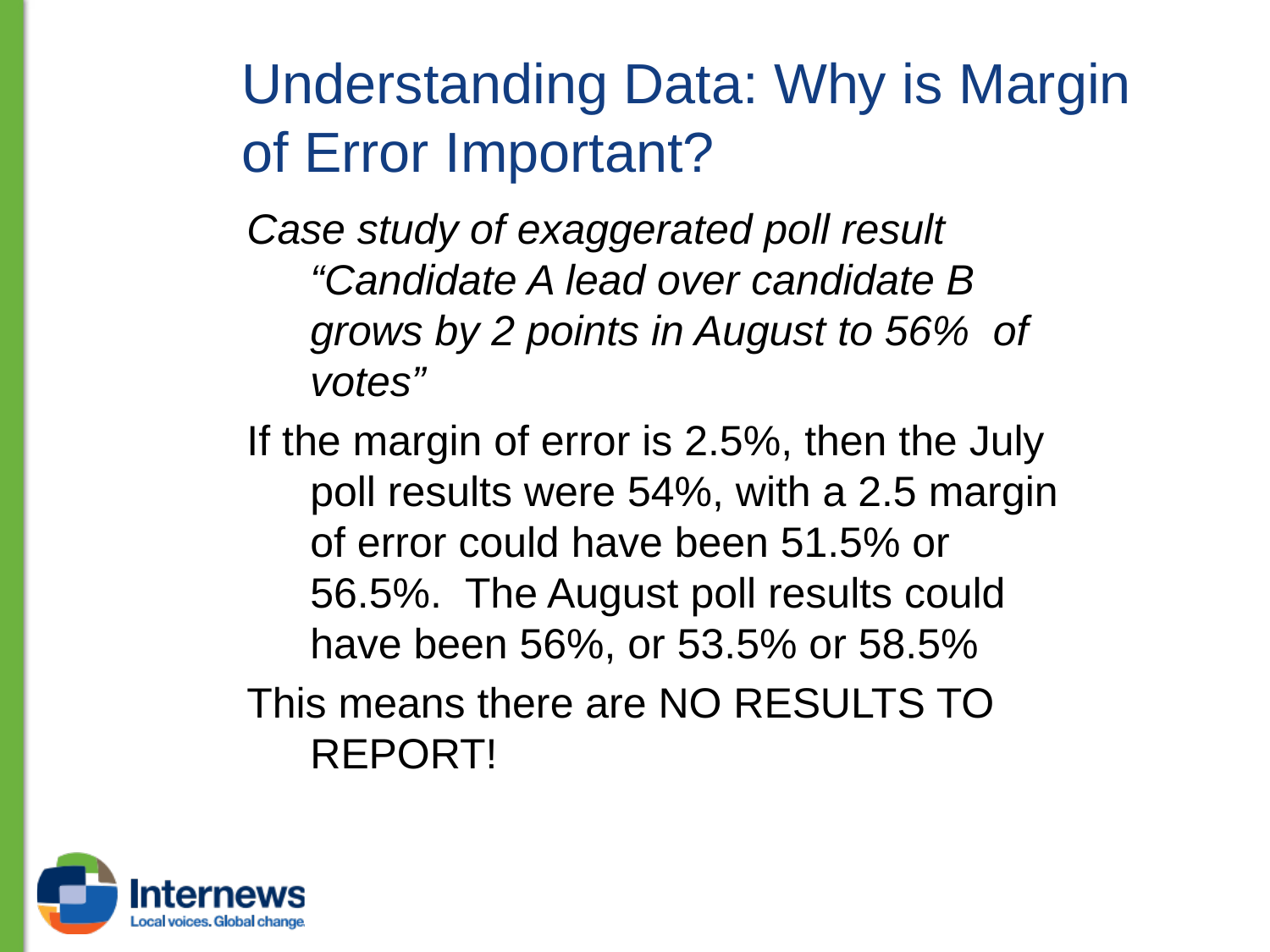

# Understanding Data: Why is Margin of Error Important?
Case study of exaggerated poll result “Candidate A lead over candidate B grows by 2 points in August to 56%  of votes”
If the margin of error is 2.5%, then the July poll results were 54%, with a 2.5 margin of error could have been 51.5% or 56.5%.  The August poll results could have been 56%, or 53.5% or 58.5%
This means there are NO RESULTS TO REPORT!